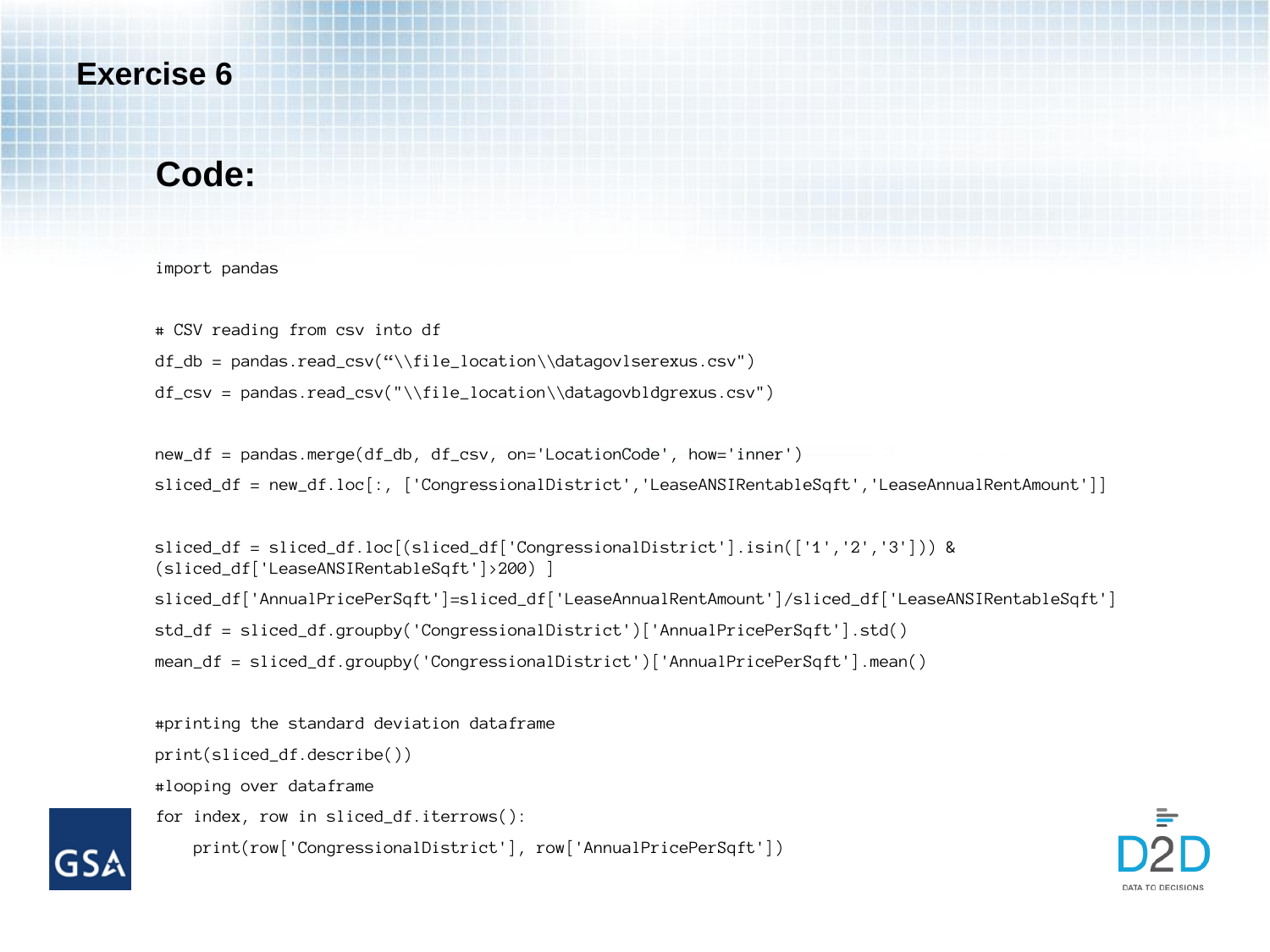

# Exercise 6
Code:

import pandas

# CSV reading from csv into df
df_db = pandas.read_csv(“\\file_location\\datagovlserexus.csv")
df_csv = pandas.read_csv("\\file_location\\datagovbldgrexus.csv")

new_df = pandas.merge(df_db, df_csv, on='LocationCode', how='inner')
sliced_df = new_df.loc[:, ['CongressionalDistrict','LeaseANSIRentableSqft','LeaseAnnualRentAmount']]

sliced_df = sliced_df.loc[(sliced_df['CongressionalDistrict'].isin(['1','2','3'])) & (sliced_df['LeaseANSIRentableSqft']>200) ]
sliced_df['AnnualPricePerSqft']=sliced_df['LeaseAnnualRentAmount']/sliced_df['LeaseANSIRentableSqft']
std_df = sliced_df.groupby('CongressionalDistrict')['AnnualPricePerSqft'].std()
mean_df = sliced_df.groupby('CongressionalDistrict')['AnnualPricePerSqft'].mean()

#printing the standard deviation dataframe
print(sliced_df.describe())
#looping over dataframe
for index, row in sliced_df.iterrows():
    print(row['CongressionalDistrict'], row['AnnualPricePerSqft'])